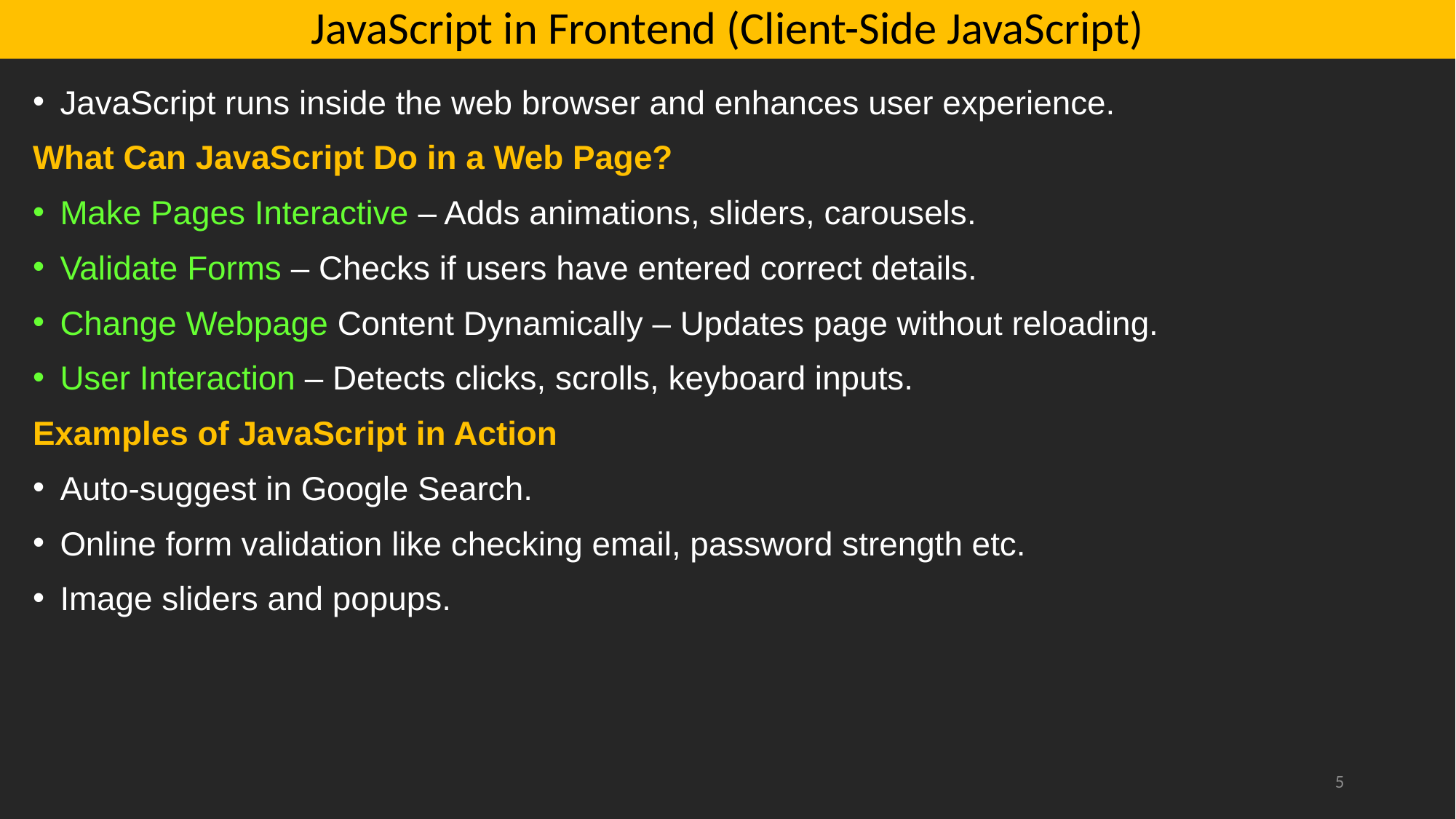

# JavaScript in Frontend (Client-Side JavaScript)
JavaScript runs inside the web browser and enhances user experience.
What Can JavaScript Do in a Web Page?
Make Pages Interactive – Adds animations, sliders, carousels.
Validate Forms – Checks if users have entered correct details.
Change Webpage Content Dynamically – Updates page without reloading.
User Interaction – Detects clicks, scrolls, keyboard inputs.
Examples of JavaScript in Action
Auto-suggest in Google Search.
Online form validation like checking email, password strength etc.
Image sliders and popups.

5